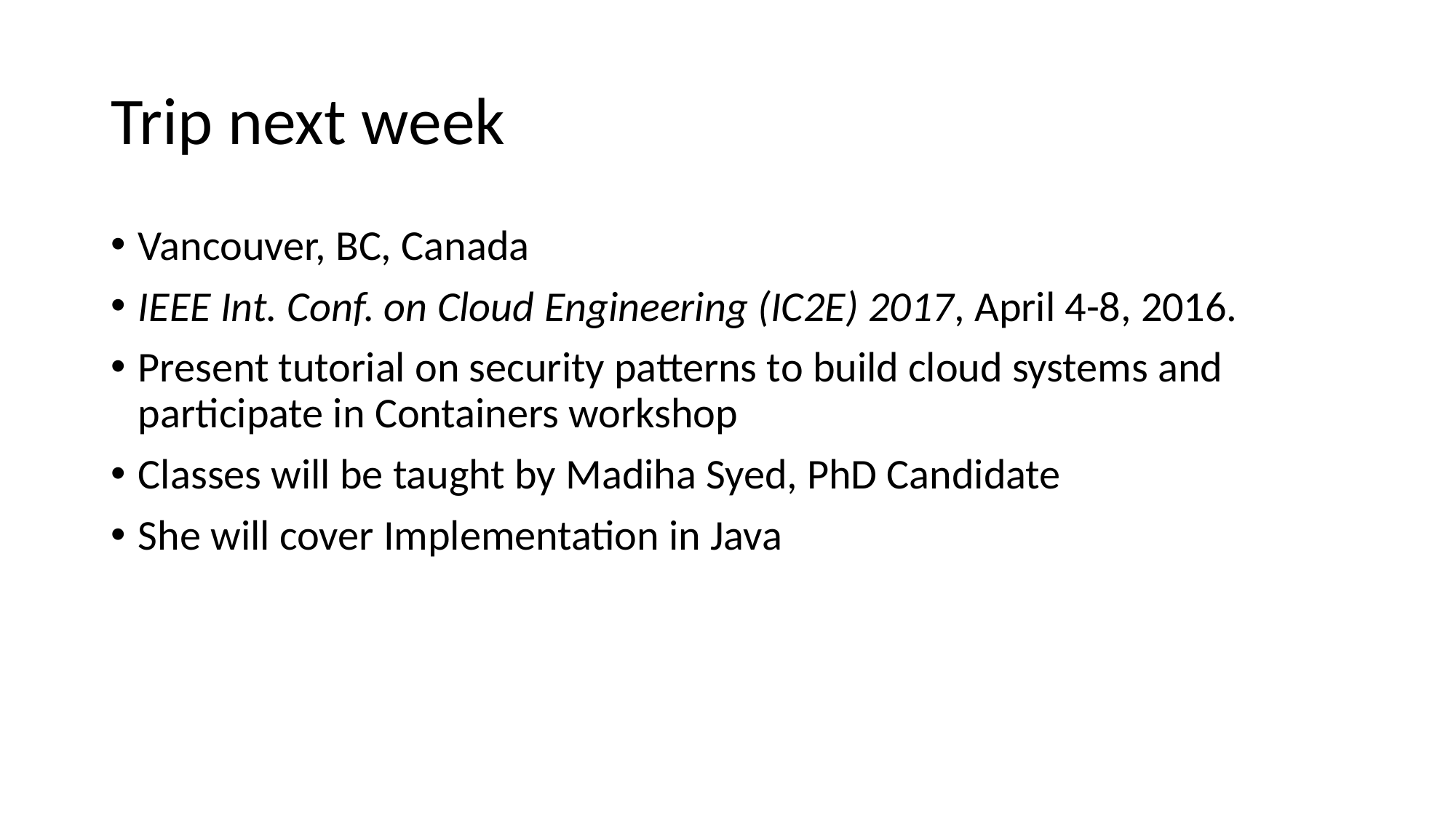

# Trip next week
Vancouver, BC, Canada
IEEE Int. Conf. on Cloud Engineering (IC2E) 2017, April 4-8, 2016.
Present tutorial on security patterns to build cloud systems and participate in Containers workshop
Classes will be taught by Madiha Syed, PhD Candidate
She will cover Implementation in Java